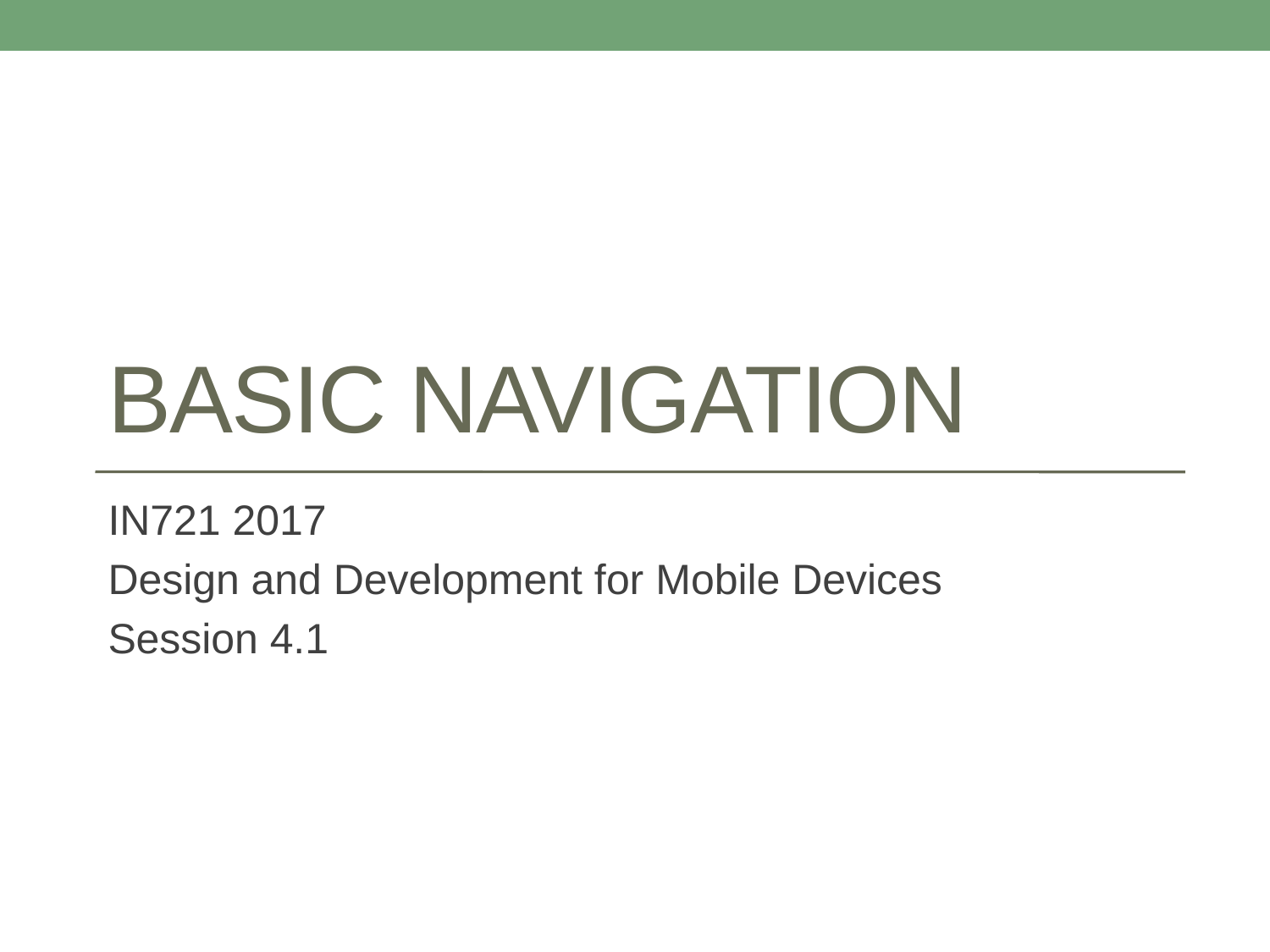

# Basic Navigation
IN721 2017
Design and Development for Mobile Devices
Session 4.1